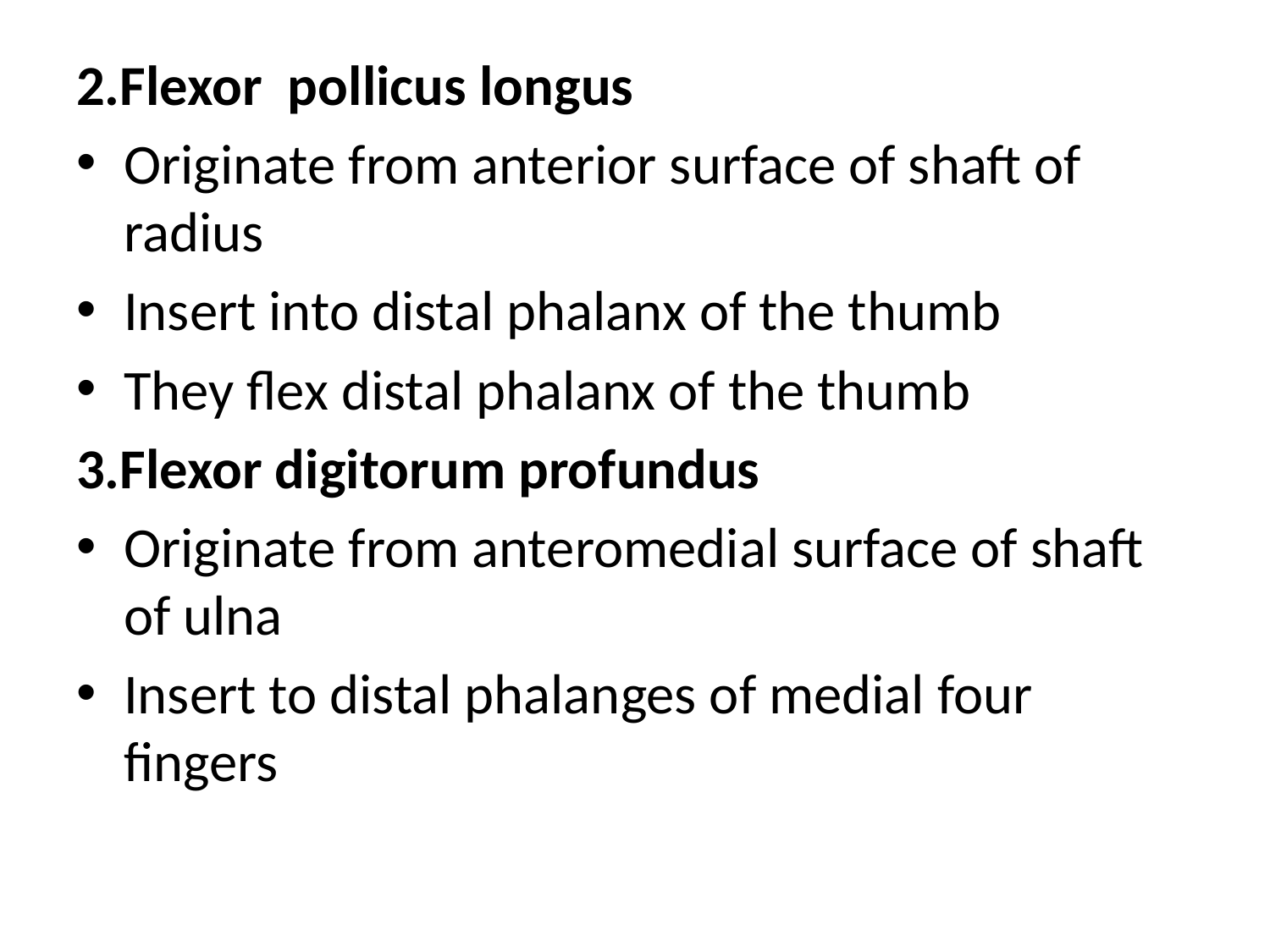

2.Flexor  pollicus longus
Originate from anterior surface of shaft of radius
Insert into distal phalanx of the thumb
They flex distal phalanx of the thumb
3.Flexor digitorum profundus
Originate from anteromedial surface of shaft of ulna
Insert to distal phalanges of medial four fingers